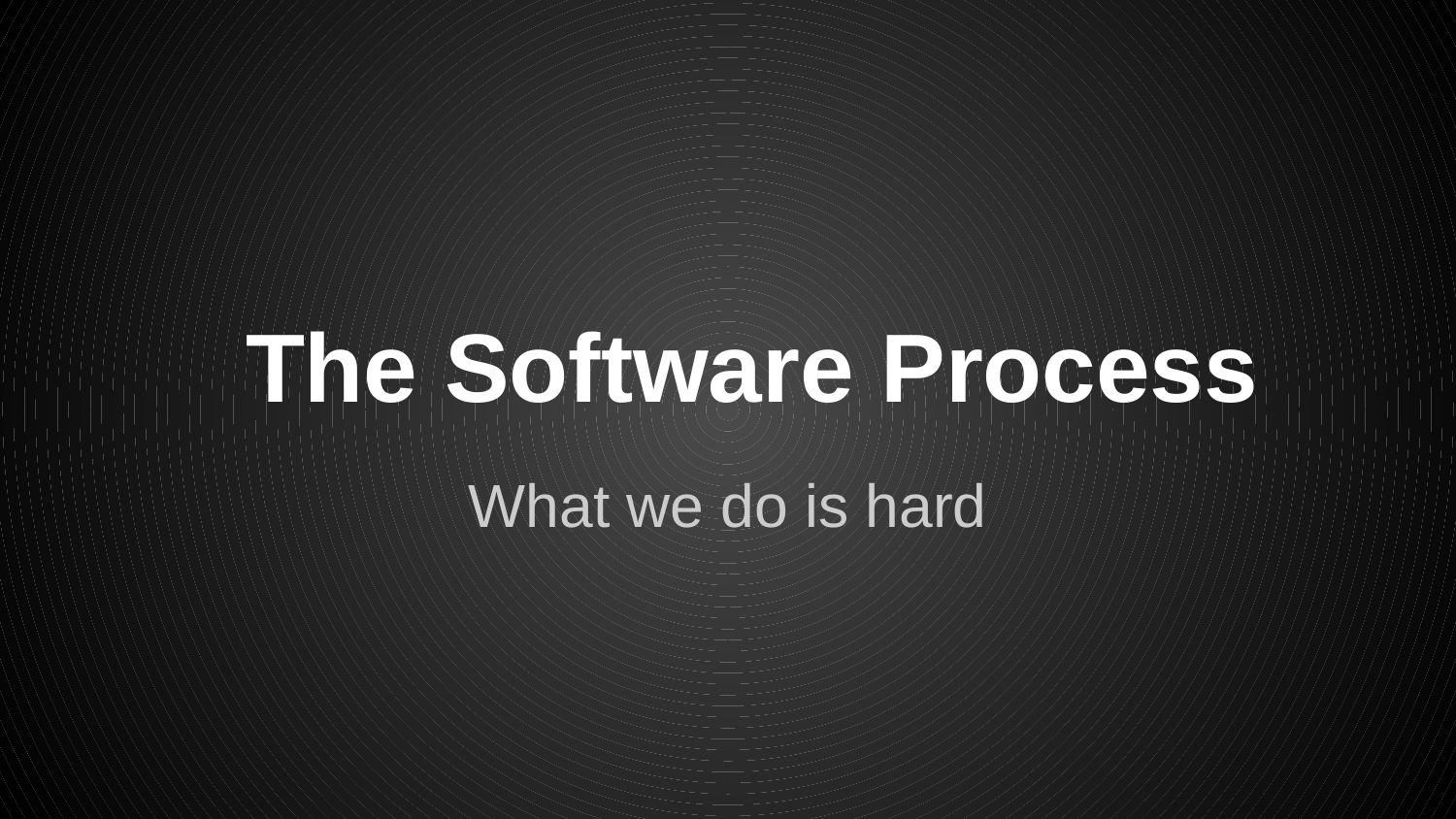

# The Software Process
What we do is hard